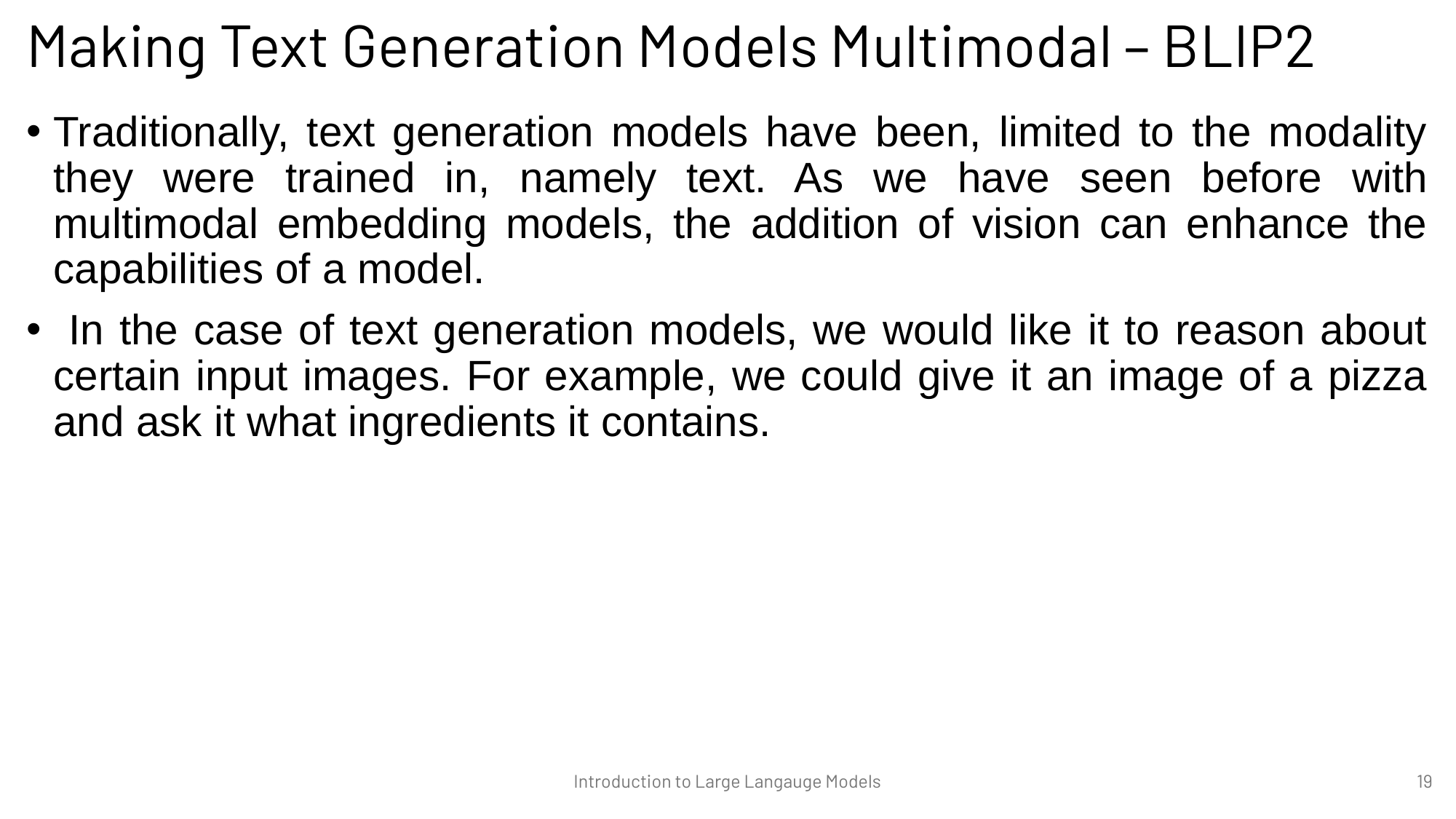

# Making Text Generation Models Multimodal – BLIP2
Traditionally, text generation models have been, limited to the modality they were trained in, namely text. As we have seen before with multimodal embedding models, the addition of vision can enhance the capabilities of a model.
 In the case of text generation models, we would like it to reason about certain input images. For example, we could give it an image of a pizza and ask it what ingredients it contains.
Introduction to Large Langauge Models
19